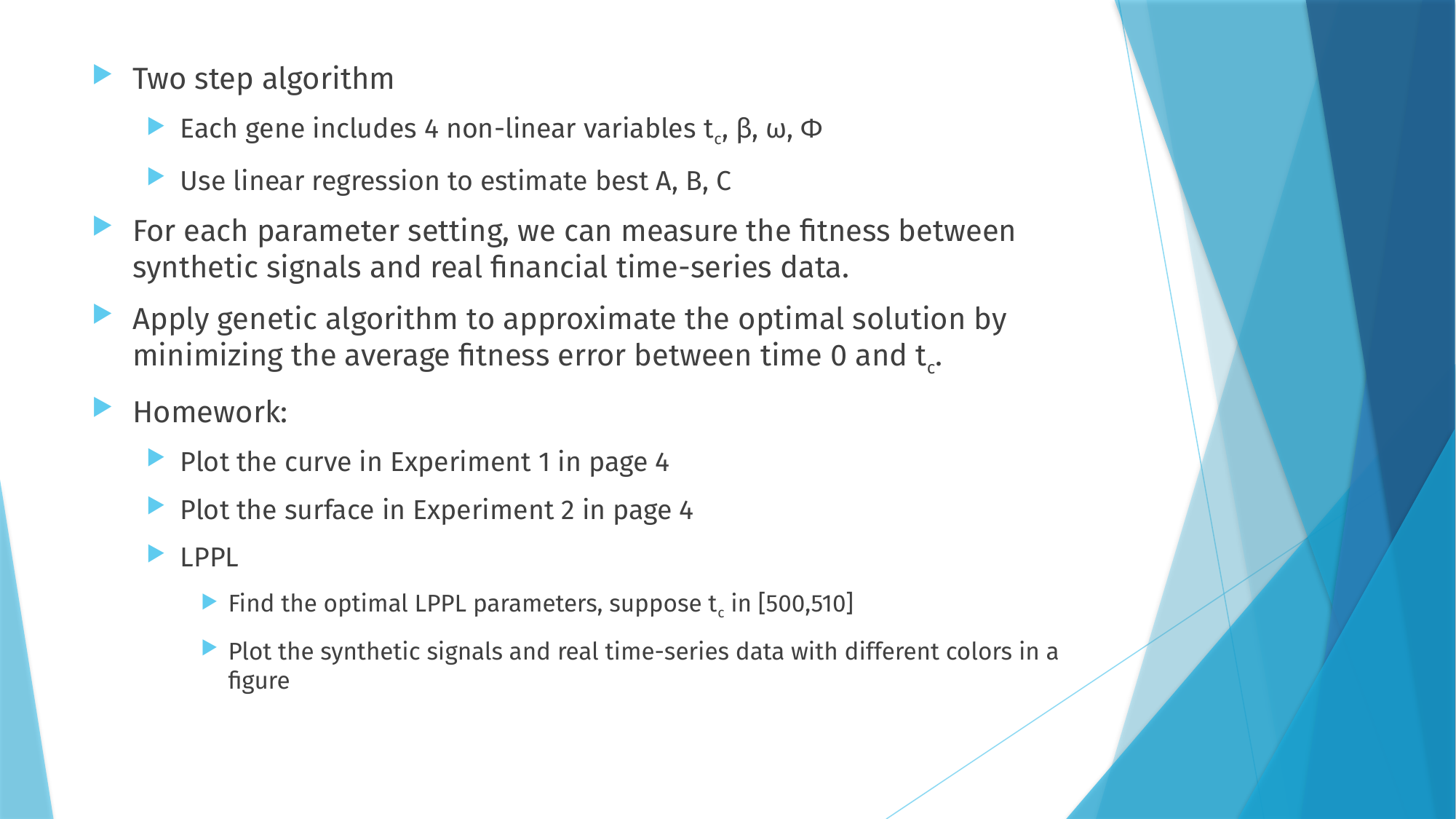

Two step algorithm
Each gene includes 4 non-linear variables tc, β, ω, Φ
Use linear regression to estimate best A, B, C
For each parameter setting, we can measure the fitness between synthetic signals and real financial time-series data.
Apply genetic algorithm to approximate the optimal solution by minimizing the average fitness error between time 0 and tc.
Homework:
Plot the curve in Experiment 1 in page 4
Plot the surface in Experiment 2 in page 4
LPPL
Find the optimal LPPL parameters, suppose tc in [500,510]
Plot the synthetic signals and real time-series data with different colors in a figure